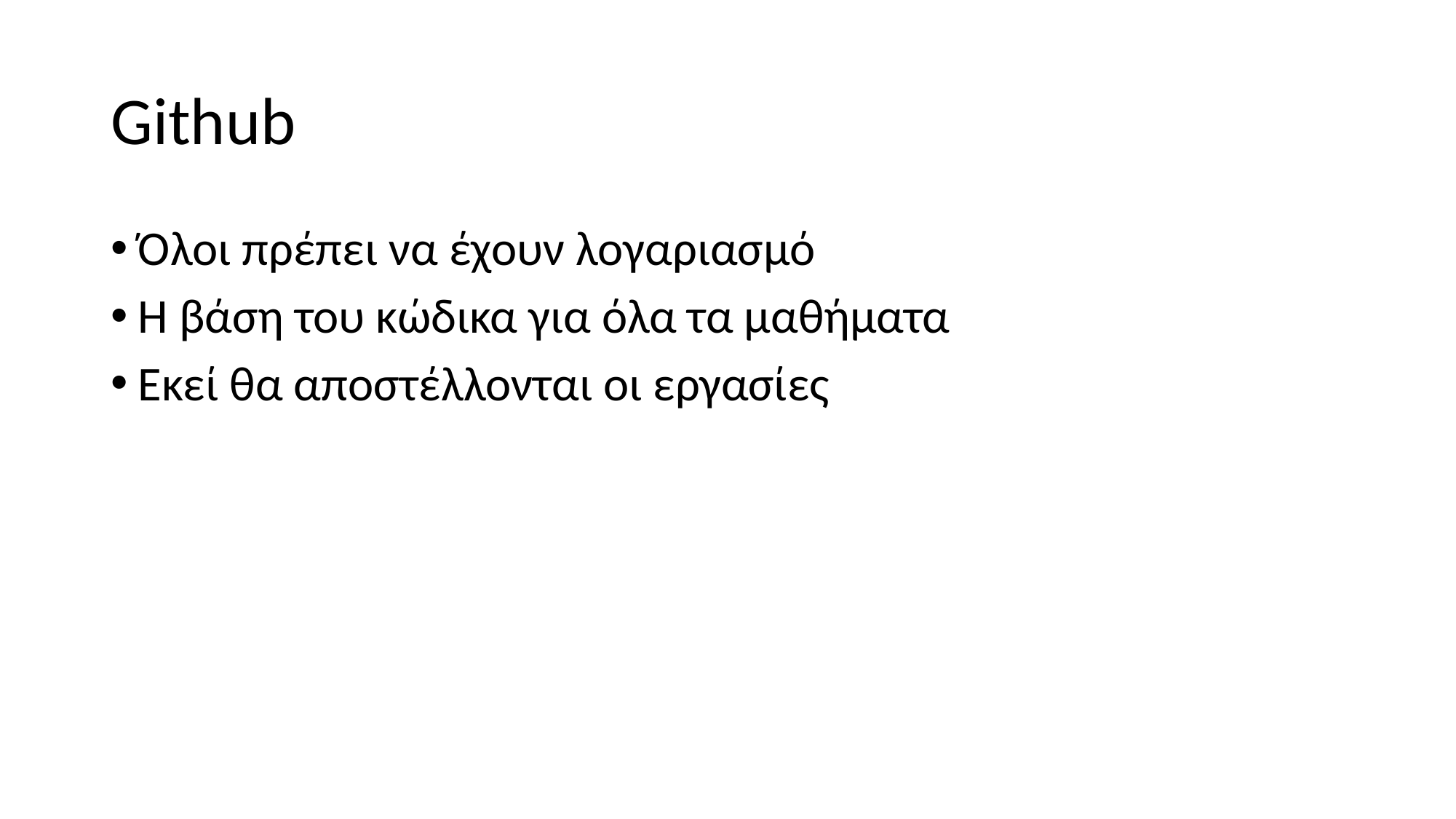

# Github
Όλοι πρέπει να έχουν λογαριασμό
Η βάση του κώδικα για όλα τα μαθήματα
Εκεί θα αποστέλλονται οι εργασίες